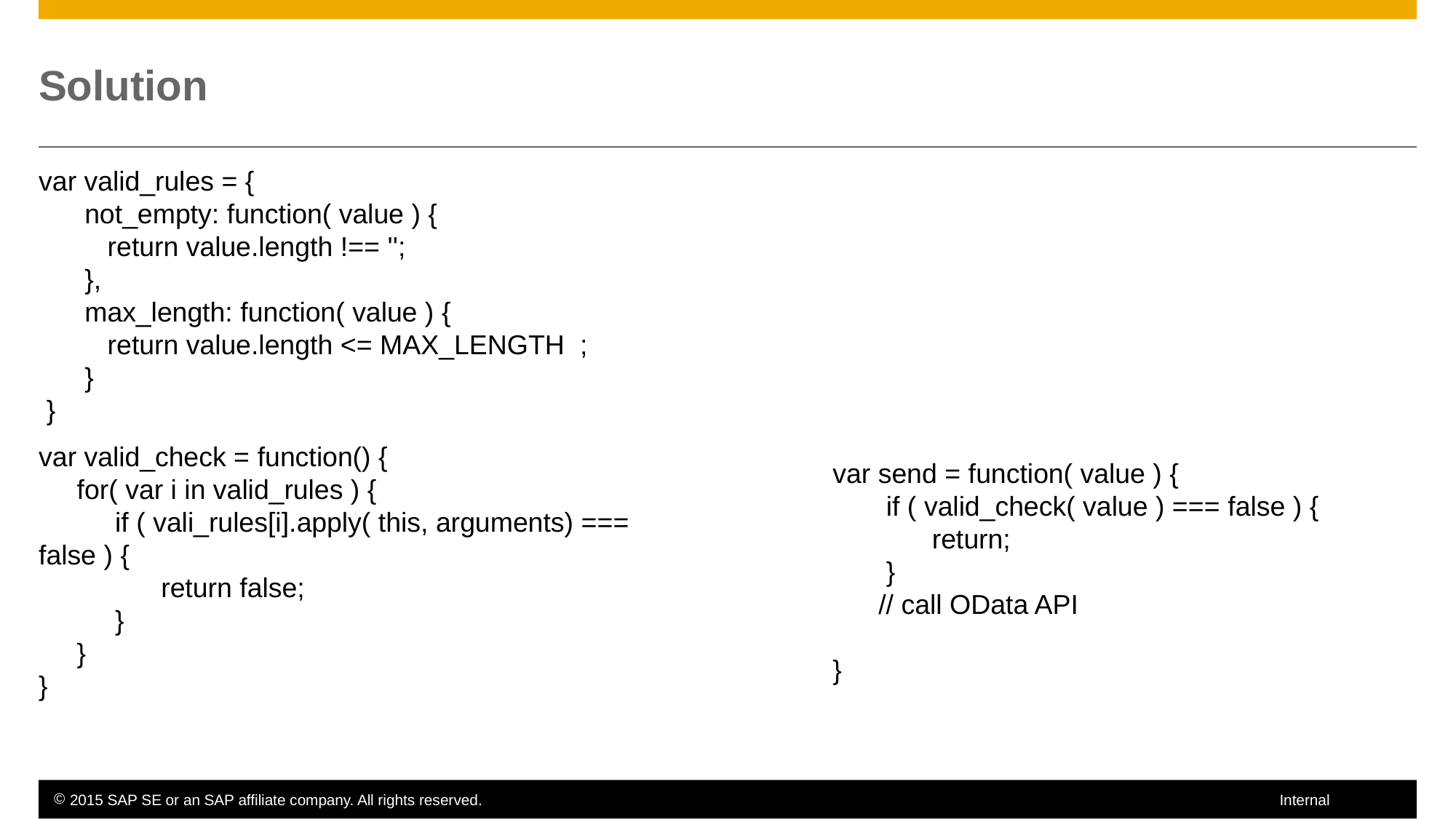

# Solution
var valid_rules = {
      not_empty: function( value ) {
         return value.length !== '';
      },
      max_length: function( value ) {
         return value.length <= MAX_LENGTH  ;
      }
 }
var valid_check = function() {
     for( var i in valid_rules ) {
          if ( vali_rules[i].apply( this, arguments) === false ) {
                return false;
          }
     }
}

var send = function( value ) {
       if ( valid_check( value ) === false ) {
             return;
       }
      // call OData API
}